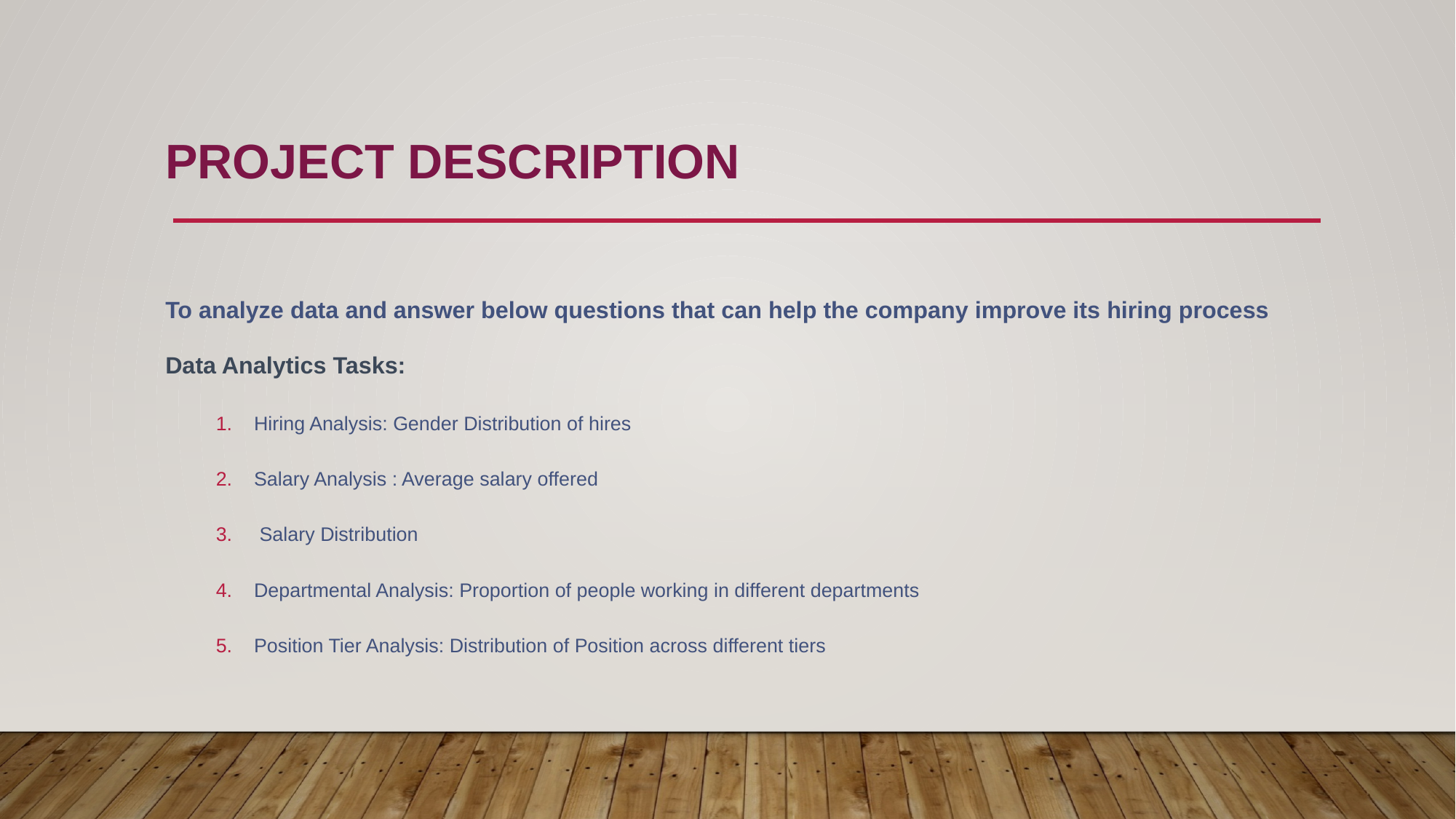

Project Description
To analyze data and answer below questions that can help the company improve its hiring process
Data Analytics Tasks:
Hiring Analysis: Gender Distribution of hires
Salary Analysis : Average salary offered
 Salary Distribution
Departmental Analysis: Proportion of people working in different departments
Position Tier Analysis: Distribution of Position across different tiers